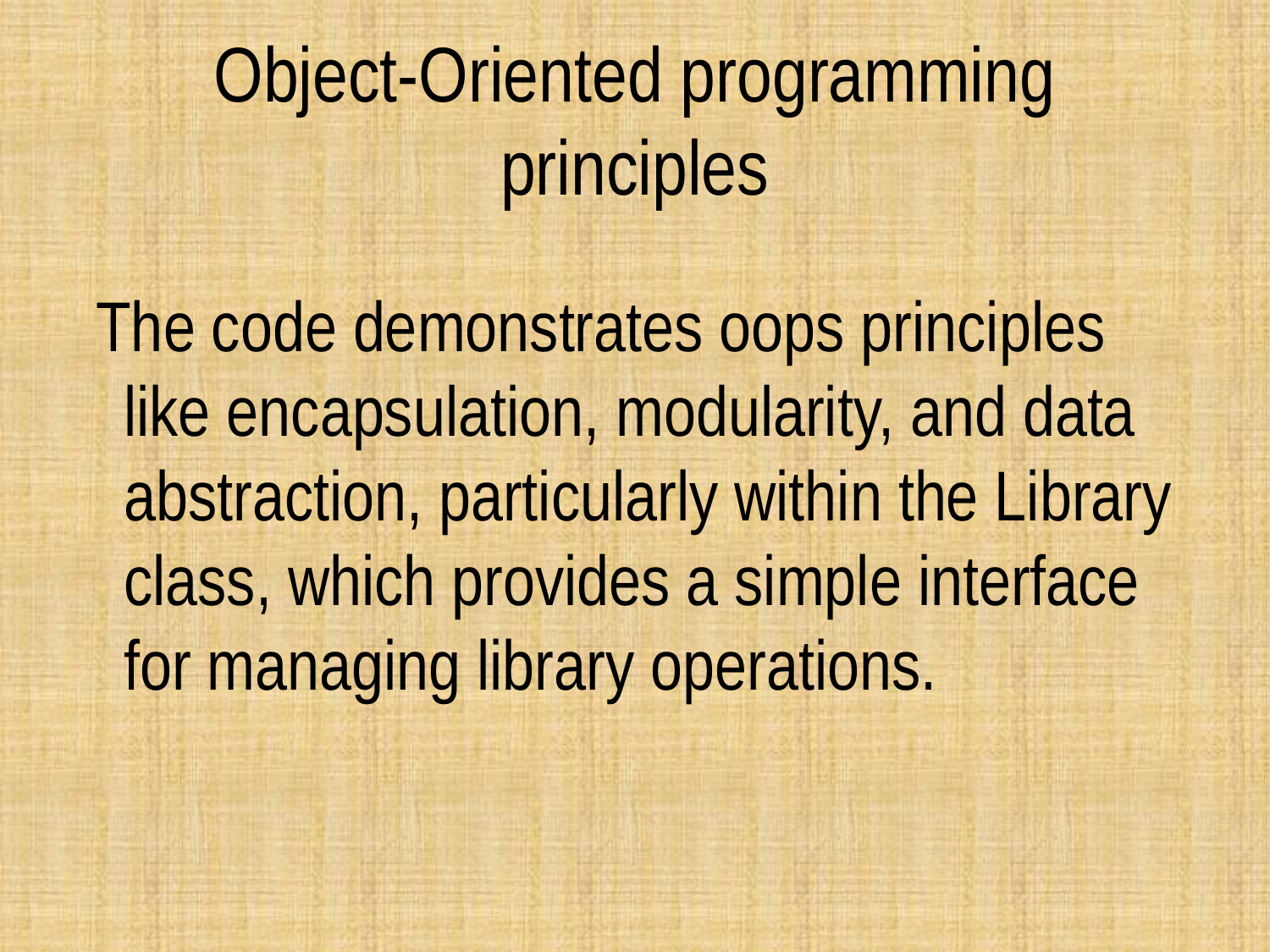

# Object-Oriented programming principles
 The code demonstrates oops principles like encapsulation, modularity, and data abstraction, particularly within the Library class, which provides a simple interface for managing library operations.